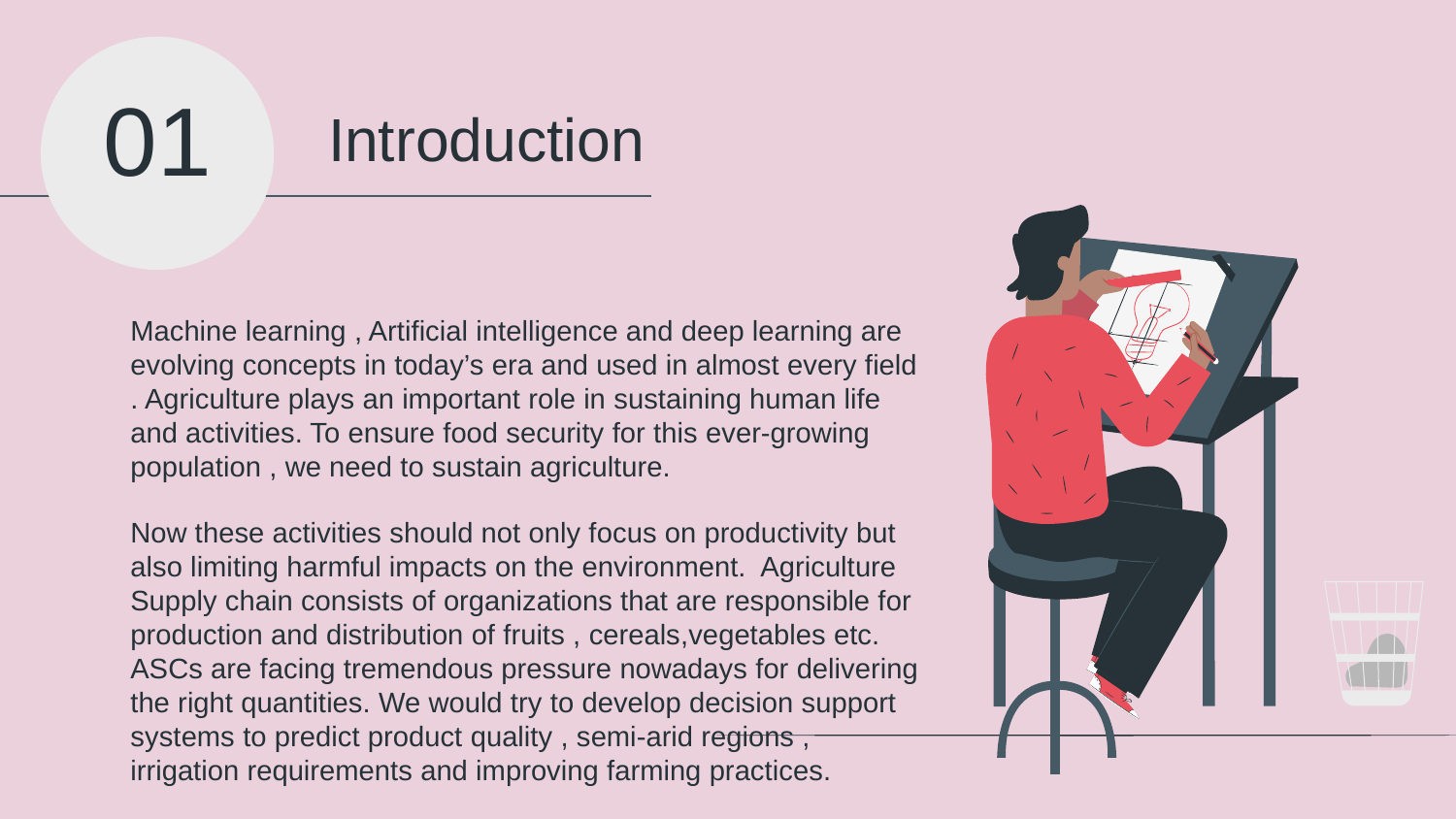

# Introduction
01

Machine learning , Artificial intelligence and deep learning are evolving concepts in today’s era and used in almost every field . Agriculture plays an important role in sustaining human life and activities. To ensure food security for this ever-growing population , we need to sustain agriculture.
Now these activities should not only focus on productivity but also limiting harmful impacts on the environment.  Agriculture Supply chain consists of organizations that are responsible for production and distribution of fruits , cereals,vegetables etc. ASCs are facing tremendous pressure nowadays for delivering the right quantities. We would try to develop decision support systems to predict product quality , semi-arid regions , irrigation requirements and improving farming practices.